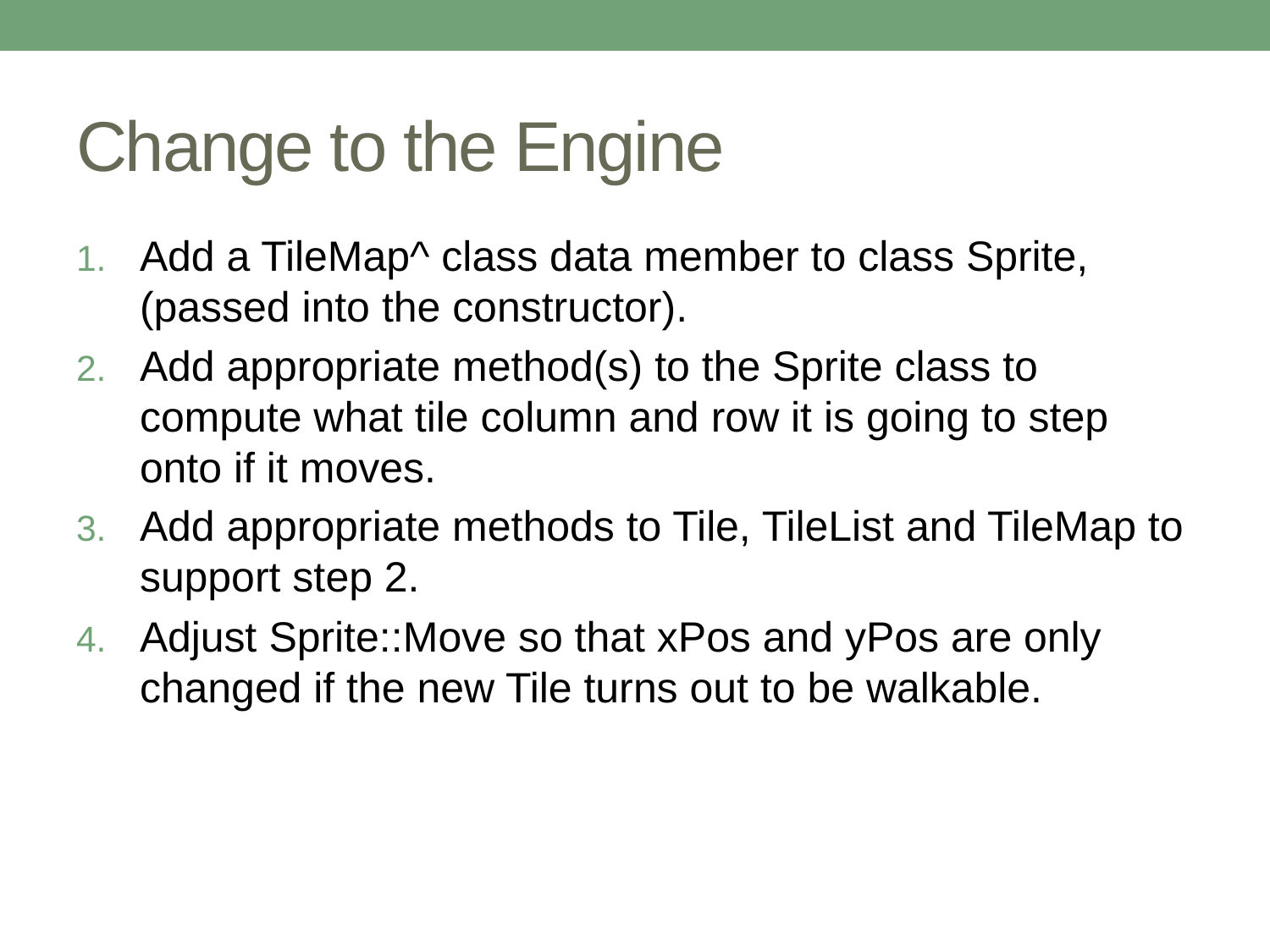

# Change to the Engine
Add a TileMap^ class data member to class Sprite, (passed into the constructor).
Add appropriate method(s) to the Sprite class to compute what tile column and row it is going to step onto if it moves.
Add appropriate methods to Tile, TileList and TileMap to support step 2.
Adjust Sprite::Move so that xPos and yPos are only changed if the new Tile turns out to be walkable.